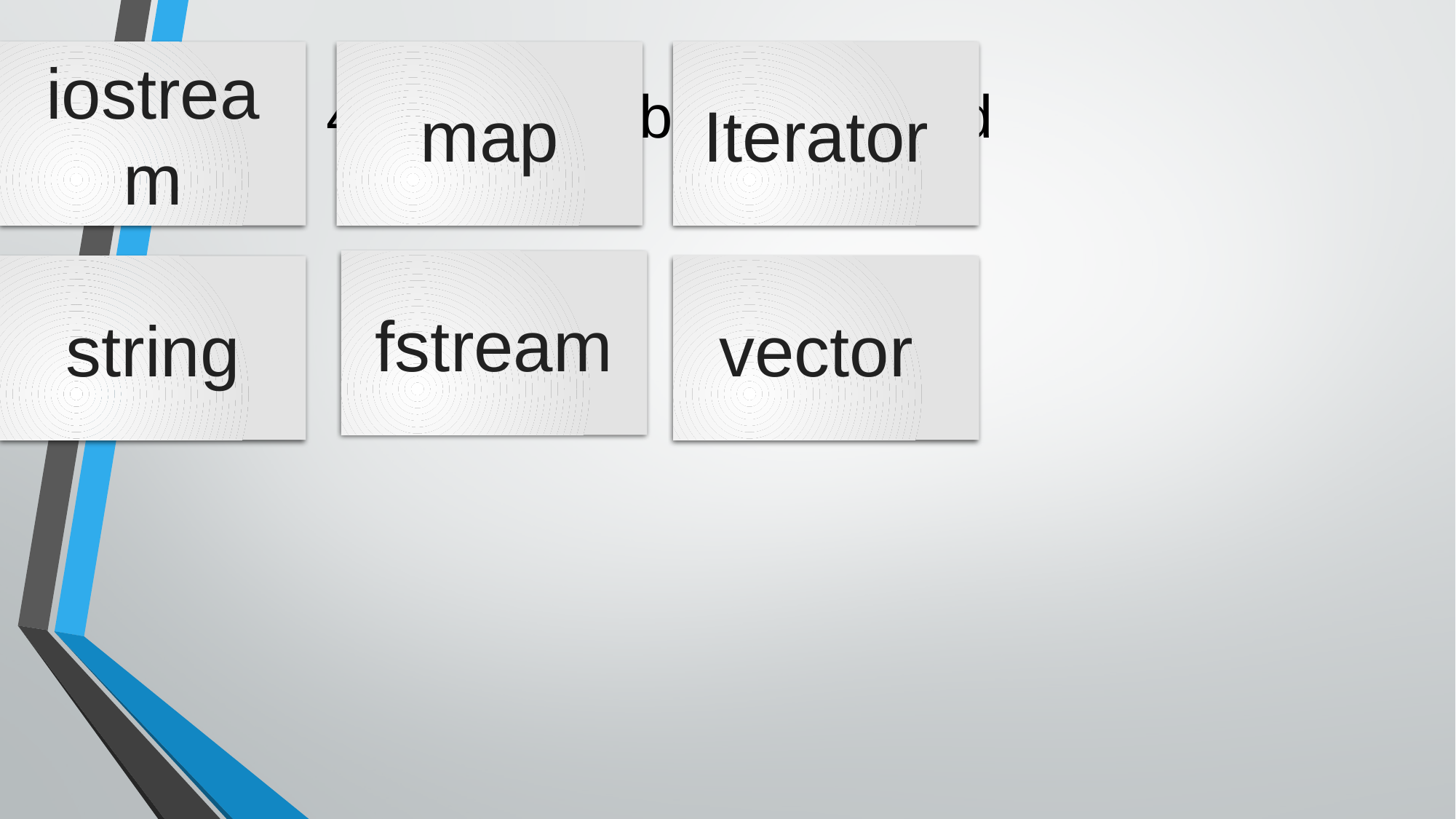

4. BASIC LibrarIES used
iostream
map
Iterator
string
fstream
vector